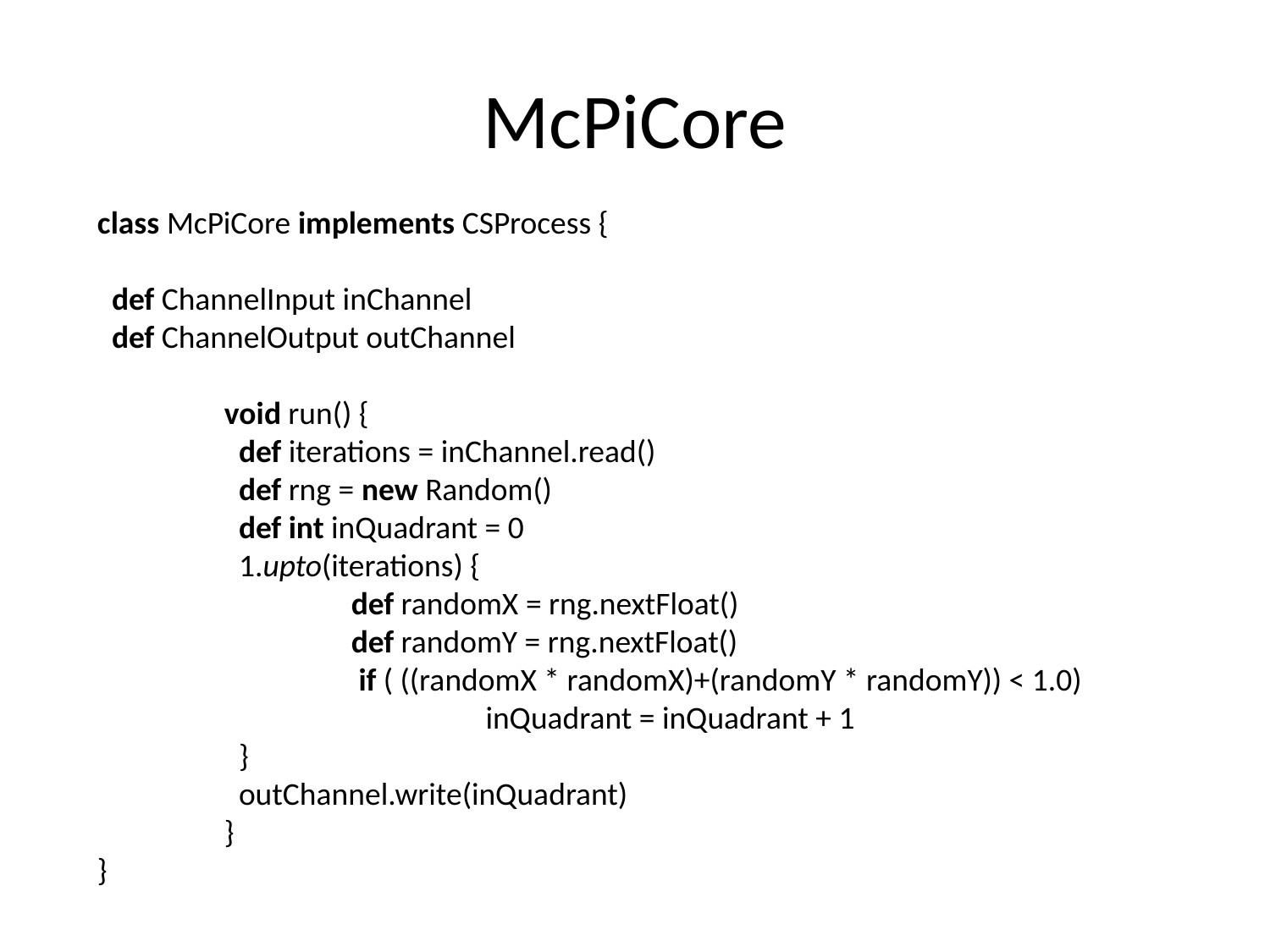

# McPiCore
class McPiCore implements CSProcess {

  def ChannelInput inChannel
  def ChannelOutput outChannel

	void run() {
	  def iterations = inChannel.read()
	  def rng = new Random()
	  def int inQuadrant = 0
	  1.upto(iterations) {
	    	def randomX = rng.nextFloat()
	    	def randomY = rng.nextFloat()
	   	 if ( ((randomX * randomX)+(randomY * randomY)) < 1.0)
			 inQuadrant = inQuadrant + 1
	  }
	  outChannel.write(inQuadrant)
	}
}